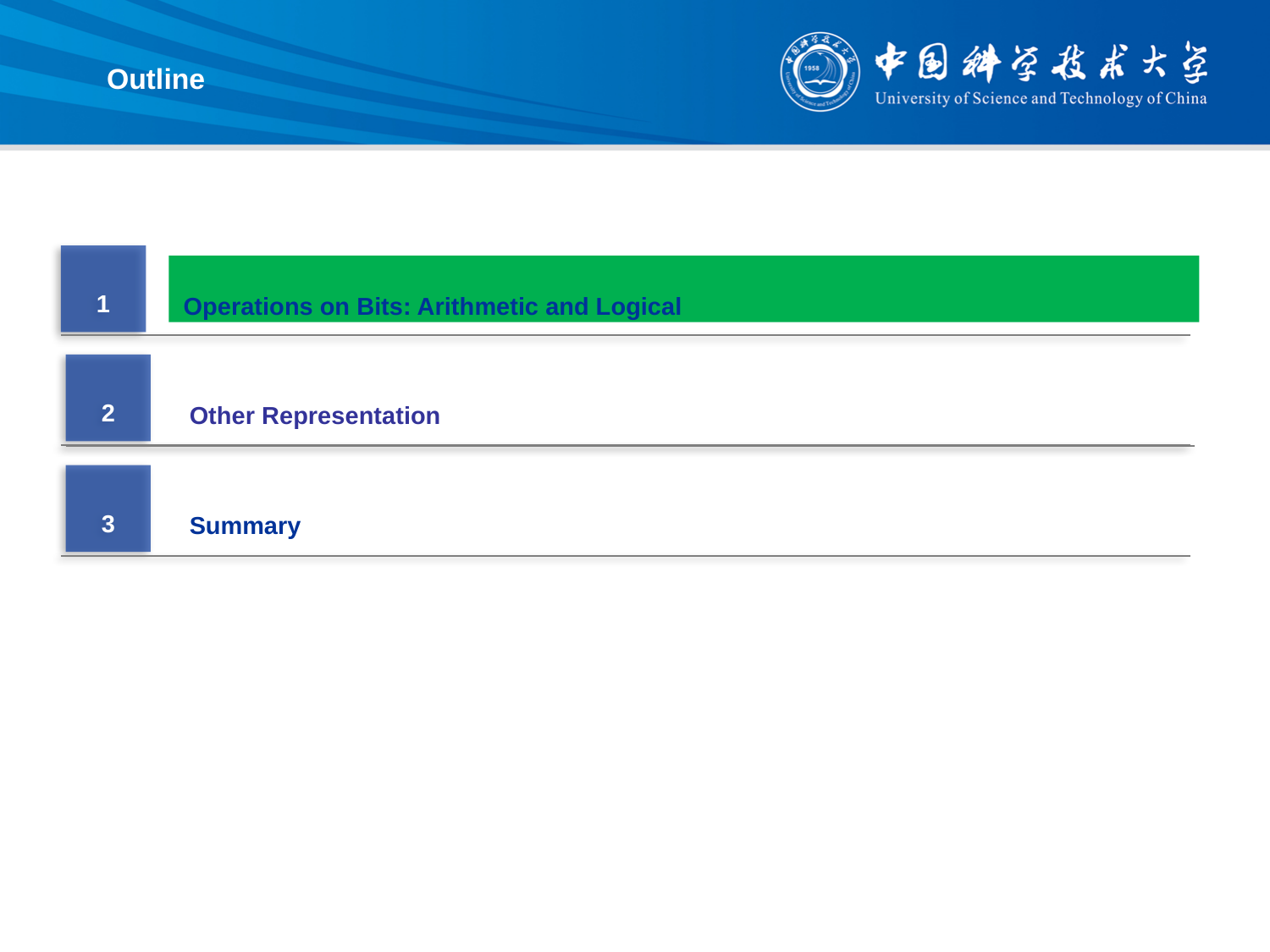

Outline
1
Operations on Bits: Arithmetic and Logical
2
Other Representation
3
Summary